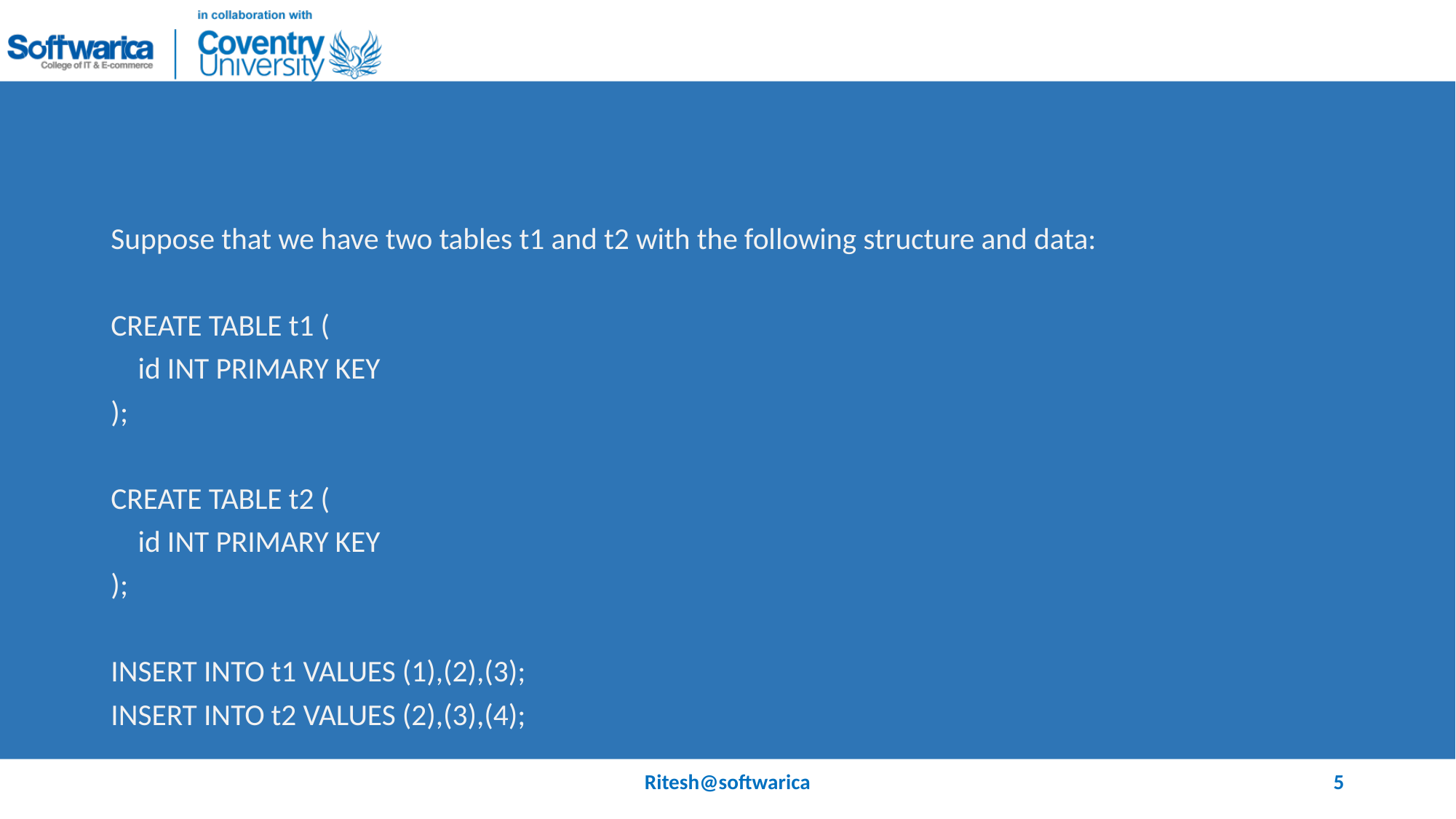

#
Suppose that we have two tables t1 and t2 with the following structure and data:

CREATE TABLE t1 (
    id INT PRIMARY KEY
);

CREATE TABLE t2 (
    id INT PRIMARY KEY
);

INSERT INTO t1 VALUES (1),(2),(3);
INSERT INTO t2 VALUES (2),(3),(4);
Ritesh@softwarica
5